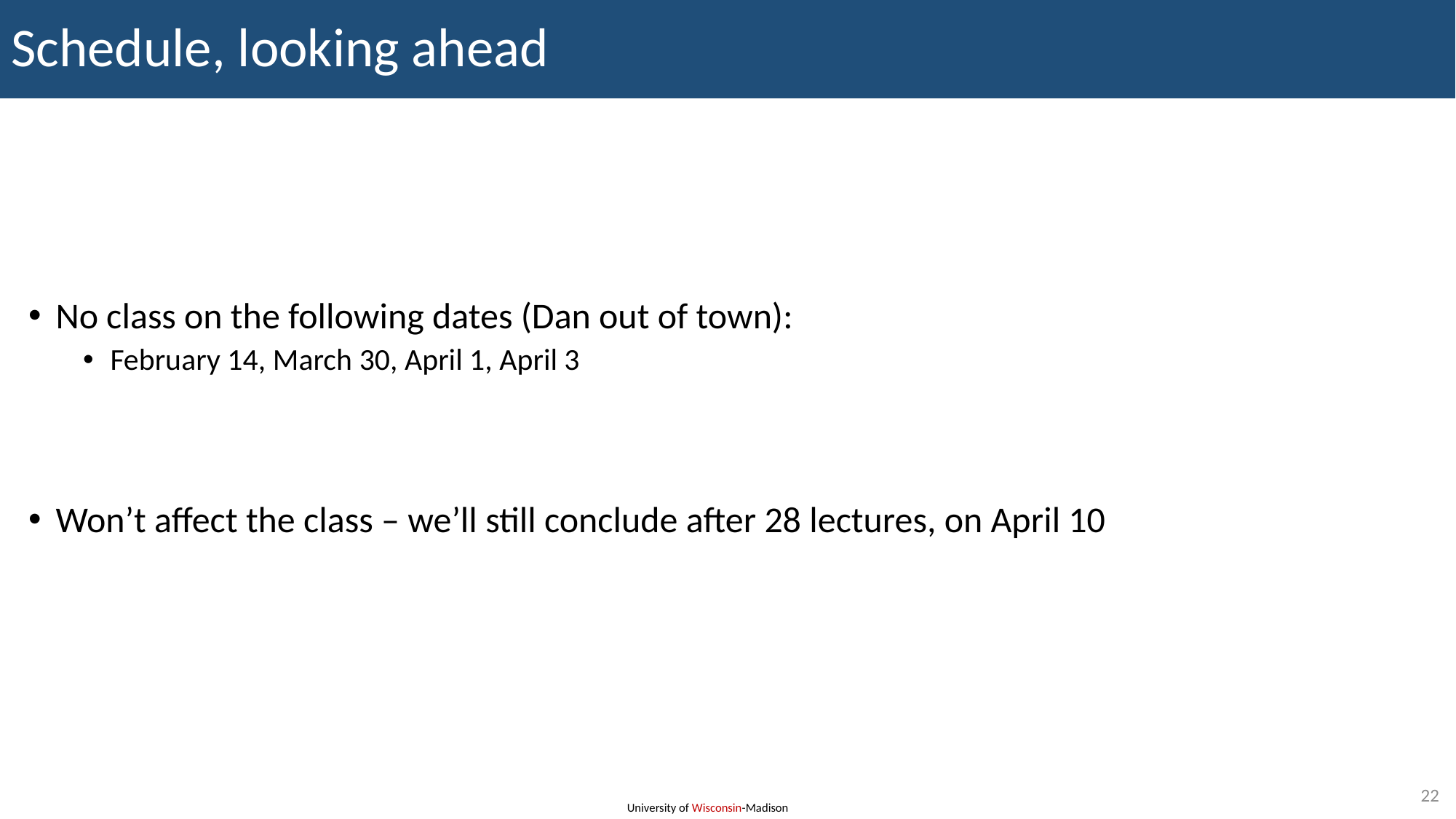

# Schedule, looking ahead

No class on the following dates (Dan out of town):
February 14, March 30, April 1, April 3

Won’t affect the class – we’ll still conclude after 28 lectures, on April 10

22